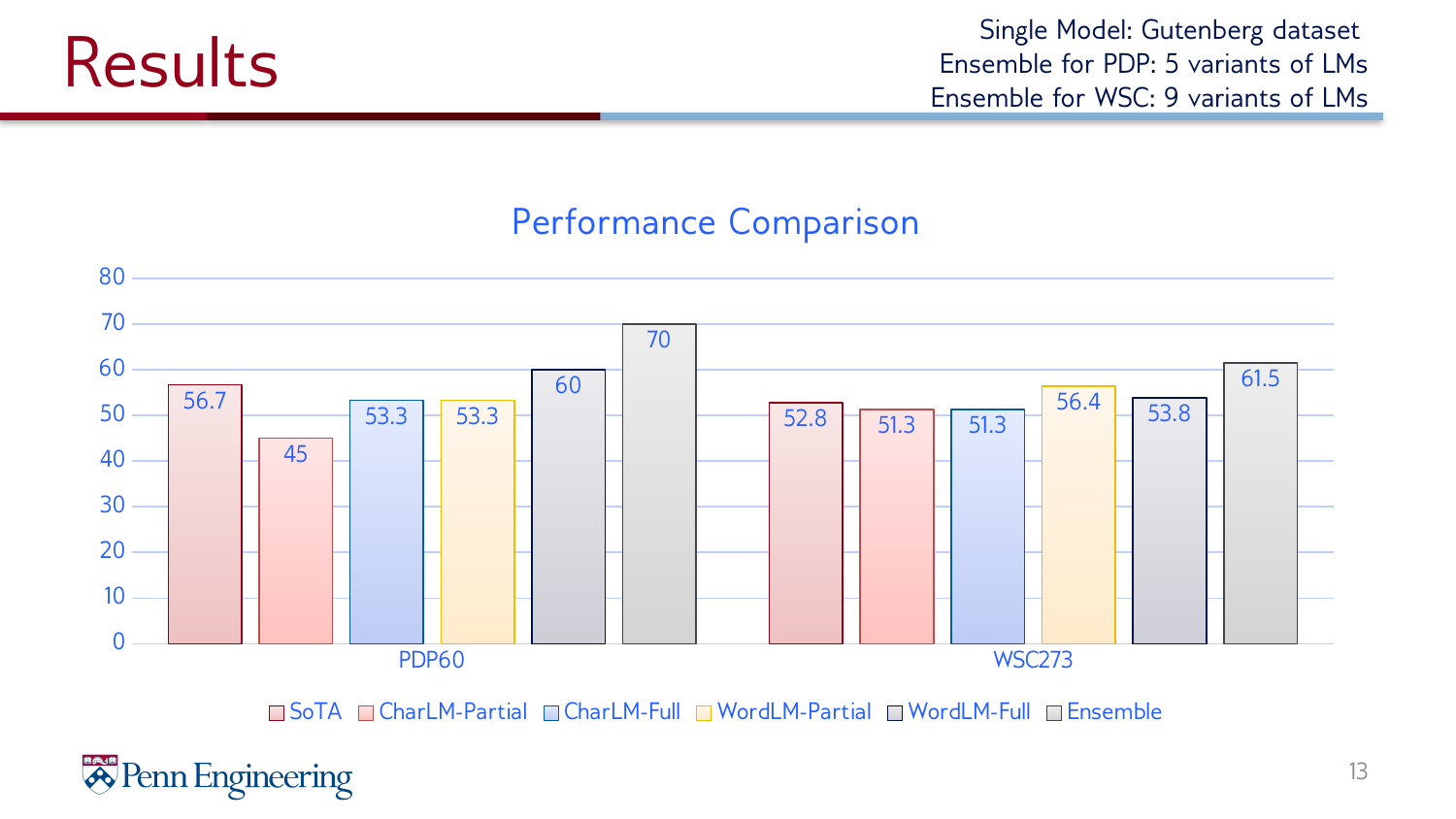

# Results
Single Model: Gutenberg dataset
Ensemble for PDP: 5 variants of LMs
Ensemble for WSC: 9 variants of LMs

### Chart: Performance Comparison

| Category | SoTA | CharLM-Partial | CharLM-Full | WordLM-Partial | WordLM-Full | Ensemble |
|---|---|---|---|---|---|---|
| PDP60 | 56.7 | 45.0 | 53.3 | 53.3 | 60.0 | 70.0 |
| WSC273 | 52.8 | 51.3 | 51.3 | 56.4 | 53.8 | 61.5 |
13